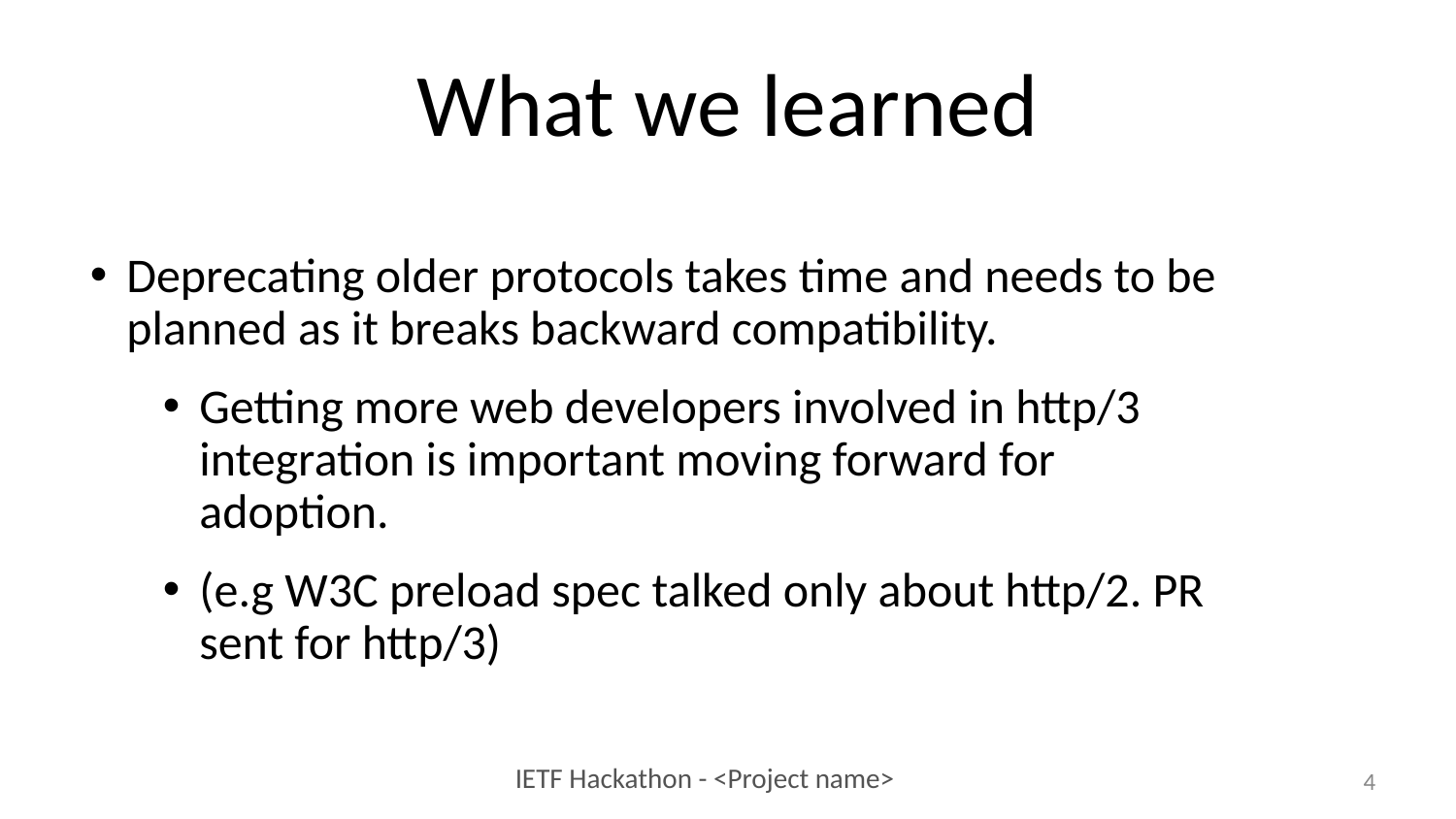

What we learned
Deprecating older protocols takes time and needs to be planned as it breaks backward compatibility.
Getting more web developers involved in http/3 integration is important moving forward for adoption.
(e.g W3C preload spec talked only about http/2. PR sent for http/3)
4